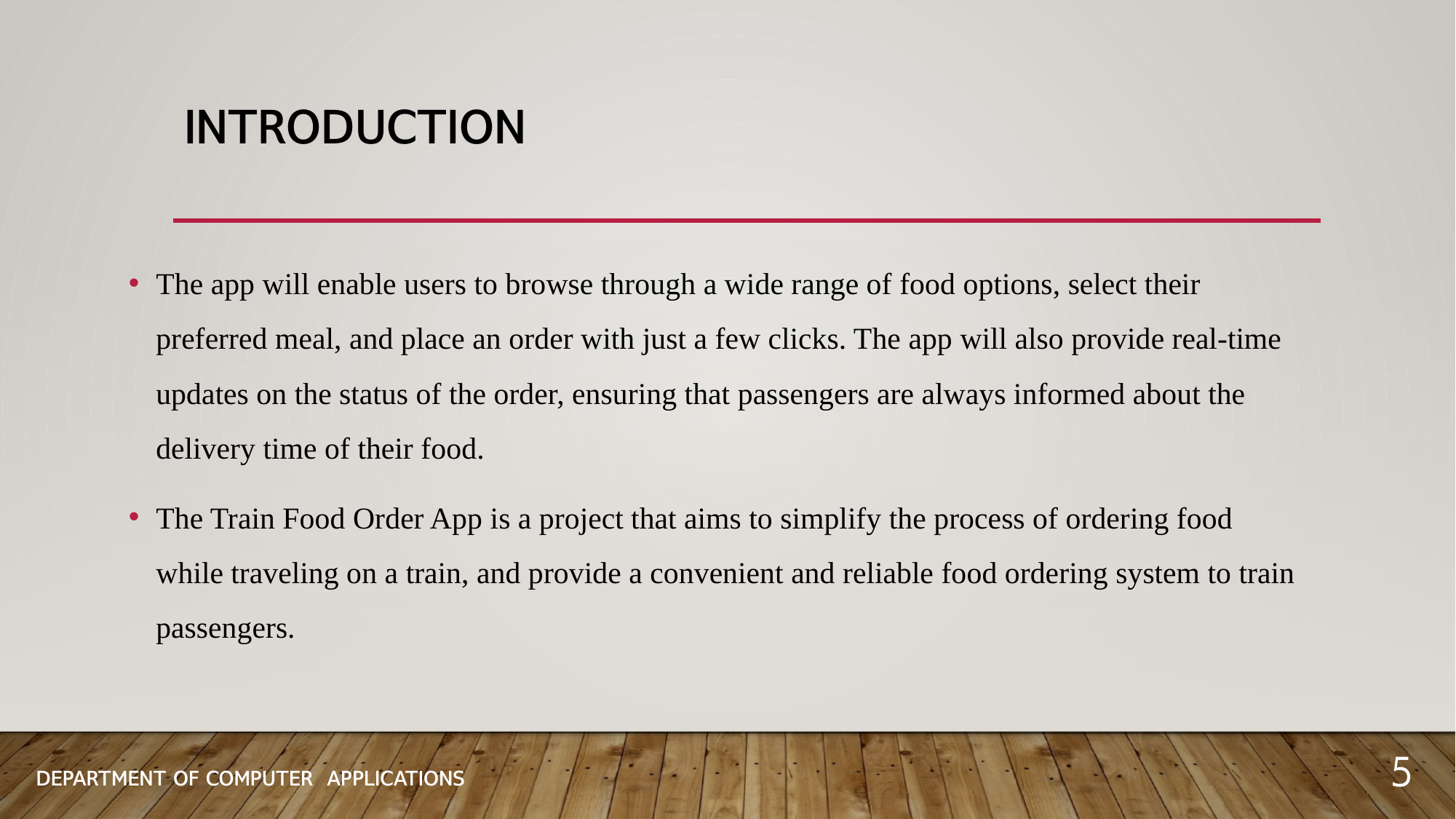

# INTRODUCTION
The app will enable users to browse through a wide range of food options, select their preferred meal, and place an order with just a few clicks. The app will also provide real-time updates on the status of the order, ensuring that passengers are always informed about the delivery time of their food.
The Train Food Order App is a project that aims to simplify the process of ordering food while traveling on a train, and provide a convenient and reliable food ordering system to train passengers.
5
DEPARTMENT OF COMPUTER  APPLICATIONS